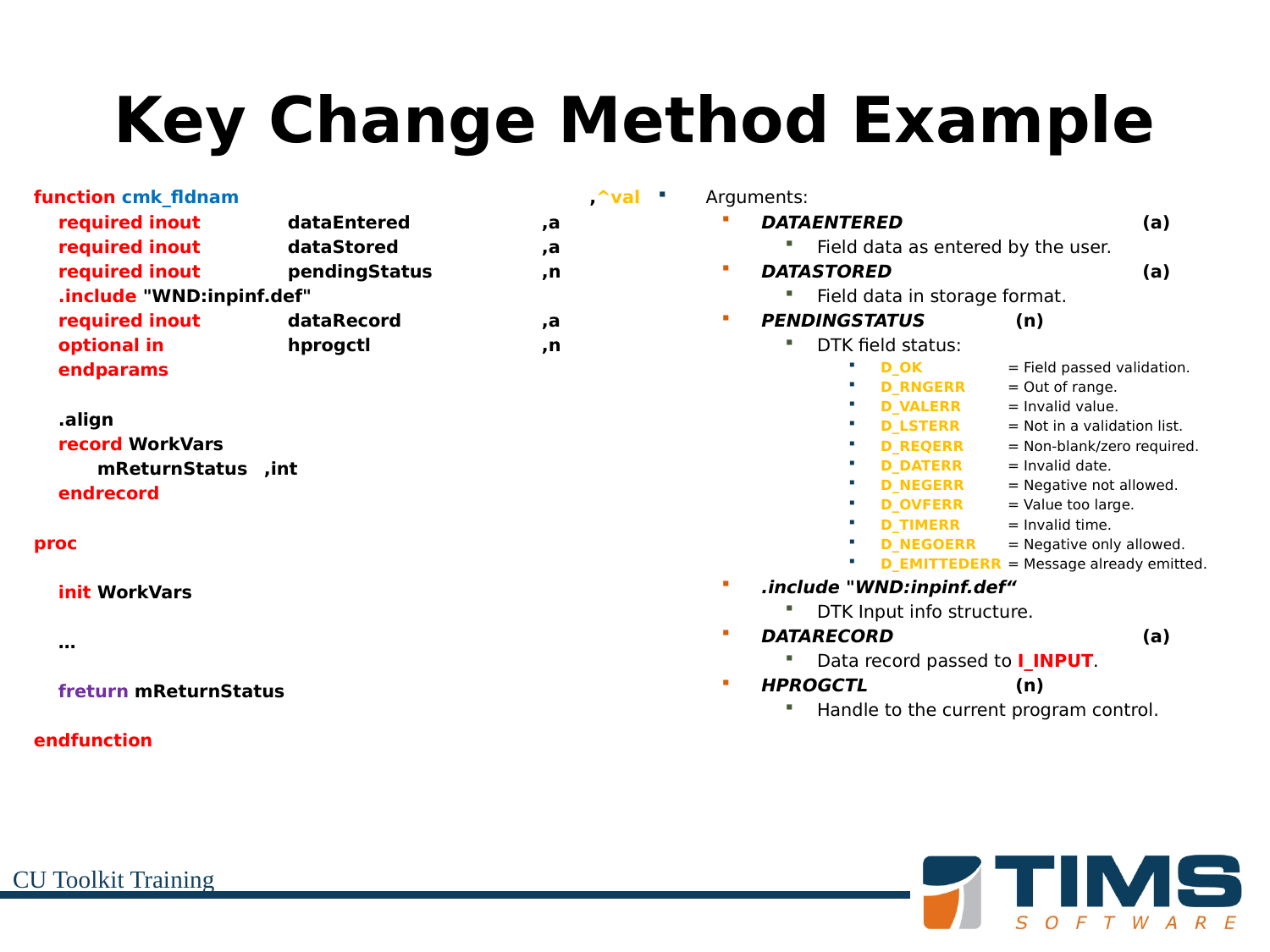

# Key Change Method Example
function cmk_fldnam			,^val
    required inout	dataEntered		,a
    required inout	dataStored		,a
    required inout	pendingStatus	,n
    .include "WND:inpinf.def"
    required inout	dataRecord		,a
    optional in	hprogctl		,n
    endparams

    .align
    record WorkVars
mReturnStatus	,int
    endrecord

proc

    init WorkVars

    …

    freturn mReturnStatus

endfunction

Arguments:
DATAENTERED		(a)
Field data as entered by the user.
DATASTORED		(a)
Field data in storage format.
PENDINGSTATUS	(n)
DTK field status:
D_OK            	= Field passed validation.
D_RNGERR        	= Out of range.
D_VALERR        	= Invalid value.
D_LSTERR        	= Not in a validation list.
D_REQERR        	= Non-blank/zero required.
D_DATERR        	= Invalid date.
D_NEGERR        	= Negative not allowed.
D_OVFERR        	= Value too large.
D_TIMERR        	= Invalid time.
D_NEGOERR     	= Negative only allowed.
D_EMITTEDERR	= Message already emitted.
.include "WND:inpinf.def“
DTK Input info structure.
DATARECORD		(a)
Data record passed to I_INPUT.
HPROGCTL		(n)
Handle to the current program control.
CU Toolkit Training